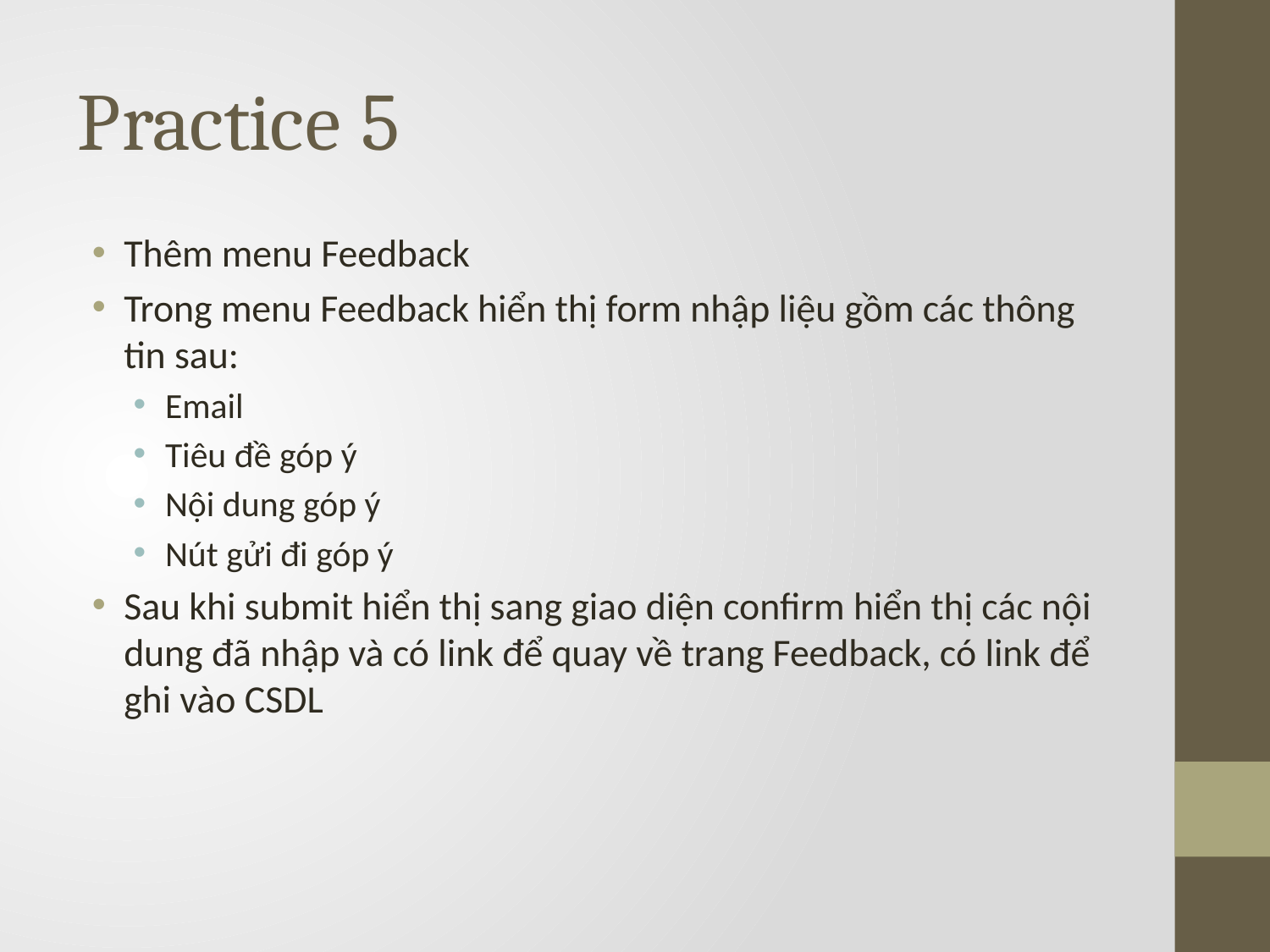

# Practice 5
Thêm menu Feedback
Trong menu Feedback hiển thị form nhập liệu gồm các thông tin sau:
Email
Tiêu đề góp ý
Nội dung góp ý
Nút gửi đi góp ý
Sau khi submit hiển thị sang giao diện confirm hiển thị các nội dung đã nhập và có link để quay về trang Feedback, có link để ghi vào CSDL